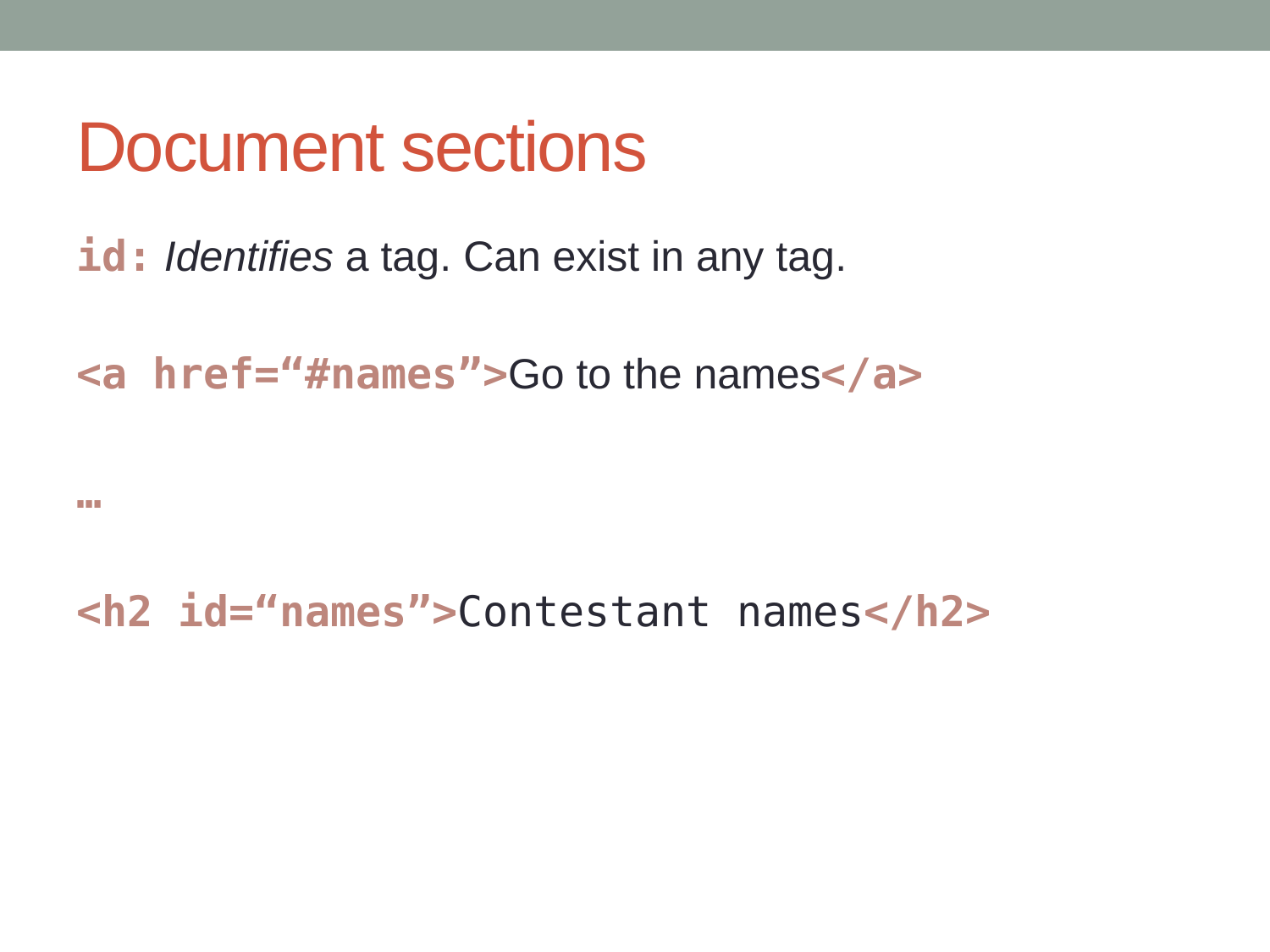

# Document sections
id: Identifies a tag. Can exist in any tag.

<a href=“#names”>Go to the names</a>

…

<h2 id=“names”>Contestant names</h2>